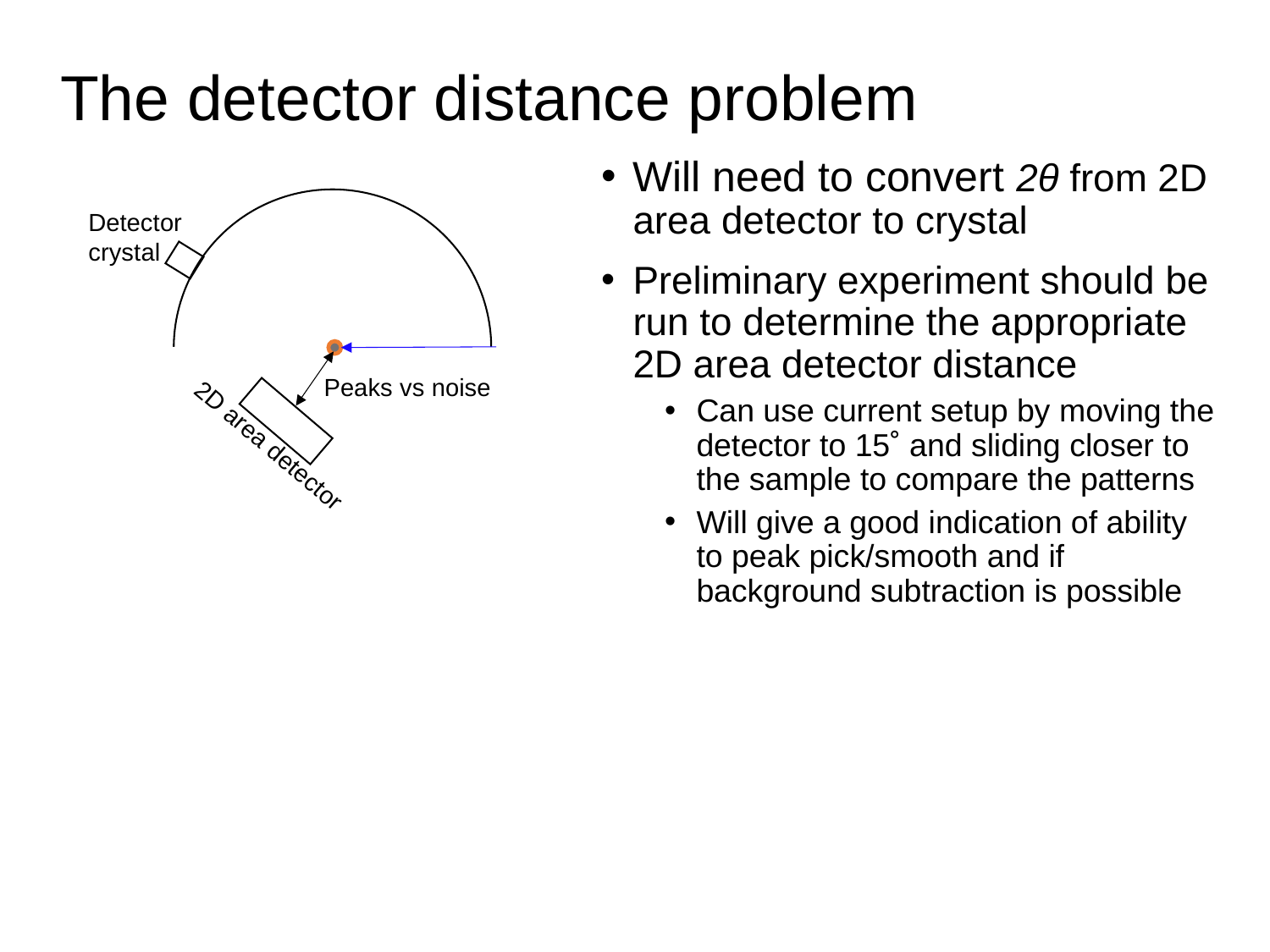

The detector distance problem
Will need to convert 2θ from 2D area detector to crystal
Preliminary experiment should be run to determine the appropriate 2D area detector distance
Can use current setup by moving the detector to 15˚ and sliding closer to the sample to compare the patterns
Will give a good indication of ability to peak pick/smooth and if background subtraction is possible

Detector crystal

Peaks vs noise

2D area detector